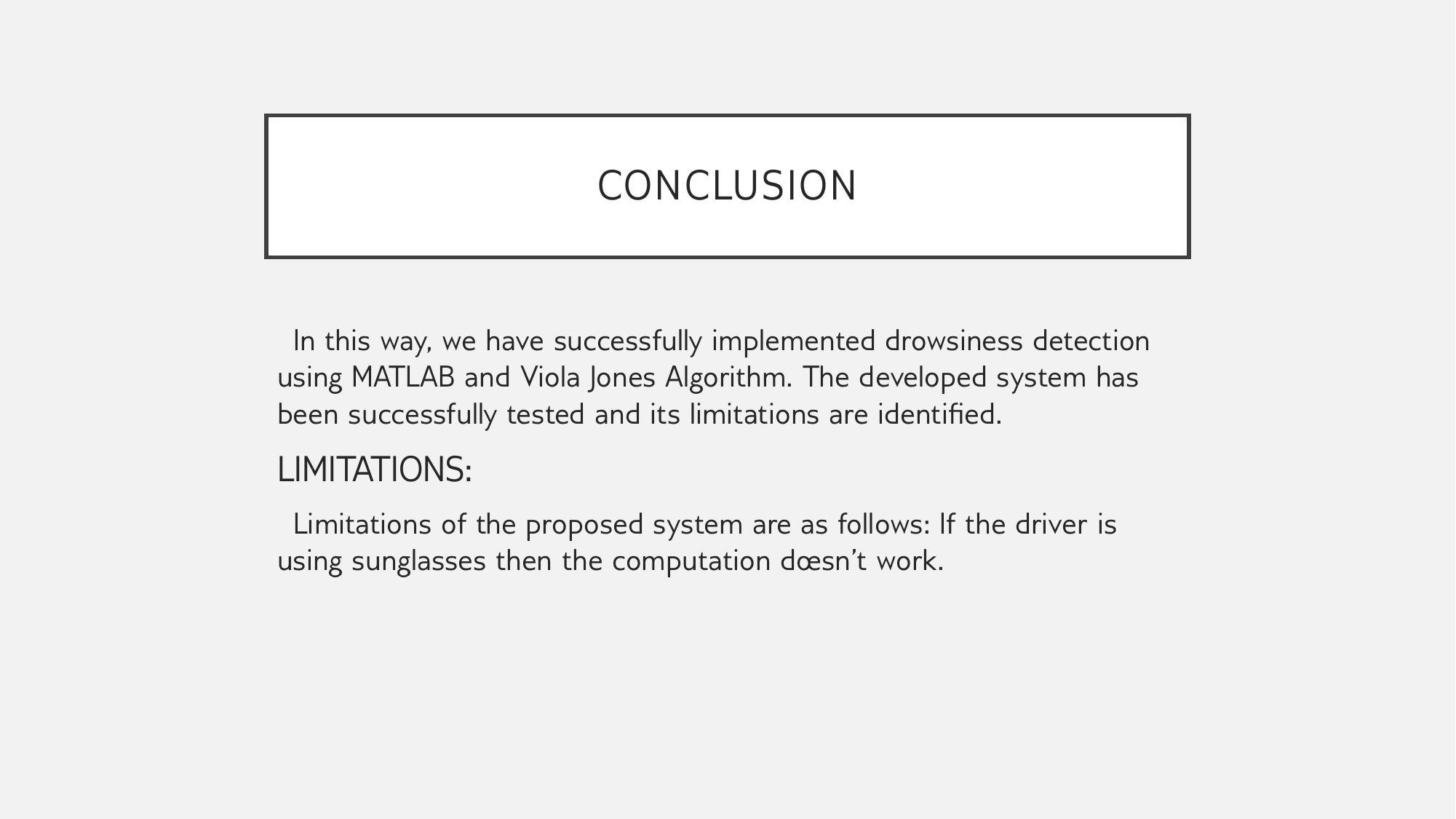

# conclusion
  In this way, we have successfully implemented drowsiness detection using MATLAB and Viola Jones Algorithm. The developed system has been successfully tested and its limitations are identified.
LIMITATIONS:
  Limitations of the proposed system are as follows: If the driver is using sunglasses then the computation doesn’t work.